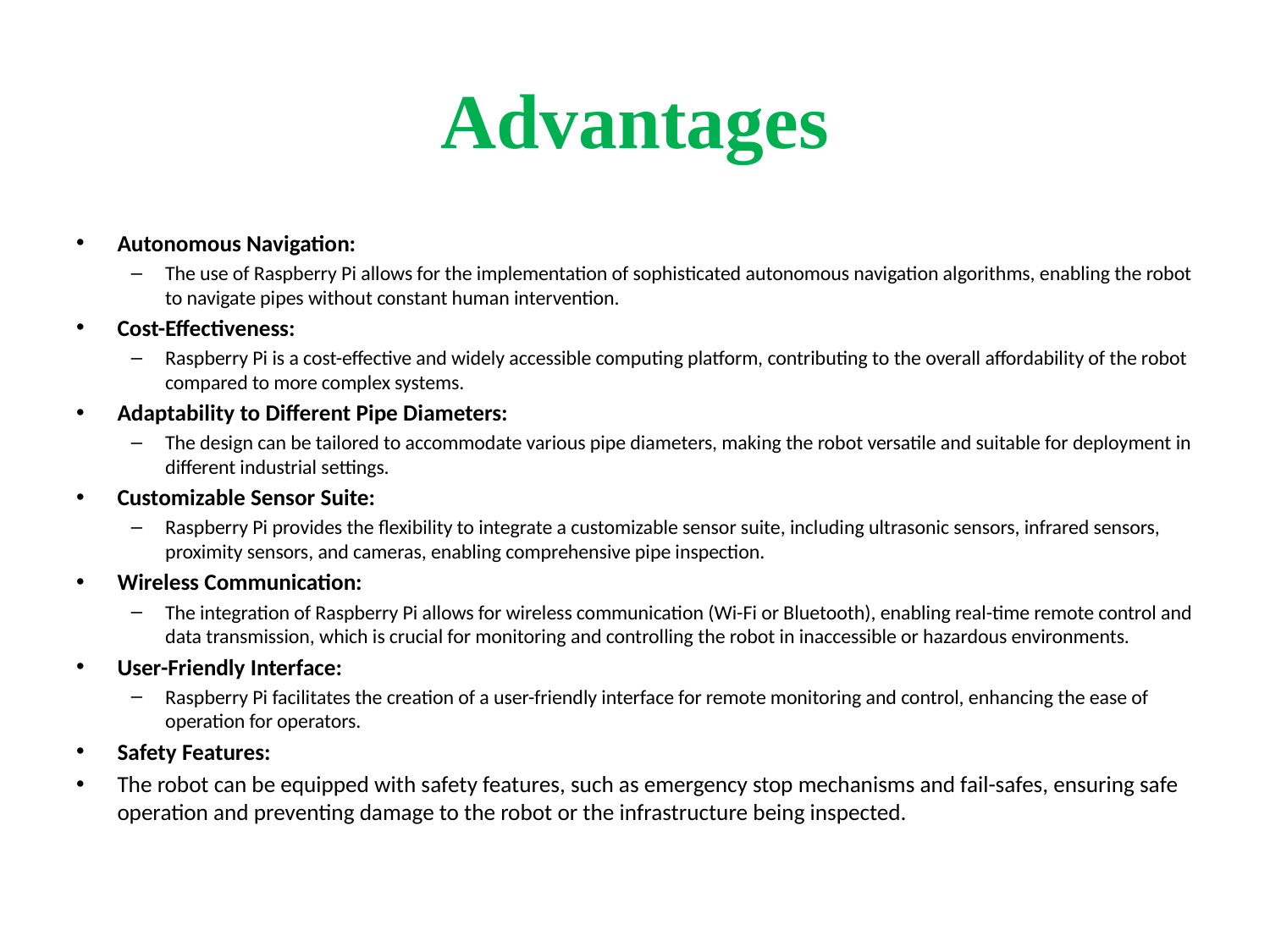

# Advantages
Autonomous Navigation:
The use of Raspberry Pi allows for the implementation of sophisticated autonomous navigation algorithms, enabling the robot to navigate pipes without constant human intervention.
Cost-Effectiveness:
Raspberry Pi is a cost-effective and widely accessible computing platform, contributing to the overall affordability of the robot compared to more complex systems.
Adaptability to Different Pipe Diameters:
The design can be tailored to accommodate various pipe diameters, making the robot versatile and suitable for deployment in different industrial settings.
Customizable Sensor Suite:
Raspberry Pi provides the flexibility to integrate a customizable sensor suite, including ultrasonic sensors, infrared sensors, proximity sensors, and cameras, enabling comprehensive pipe inspection.
Wireless Communication:
The integration of Raspberry Pi allows for wireless communication (Wi-Fi or Bluetooth), enabling real-time remote control and data transmission, which is crucial for monitoring and controlling the robot in inaccessible or hazardous environments.
User-Friendly Interface:
Raspberry Pi facilitates the creation of a user-friendly interface for remote monitoring and control, enhancing the ease of operation for operators.
Safety Features:
The robot can be equipped with safety features, such as emergency stop mechanisms and fail-safes, ensuring safe operation and preventing damage to the robot or the infrastructure being inspected.